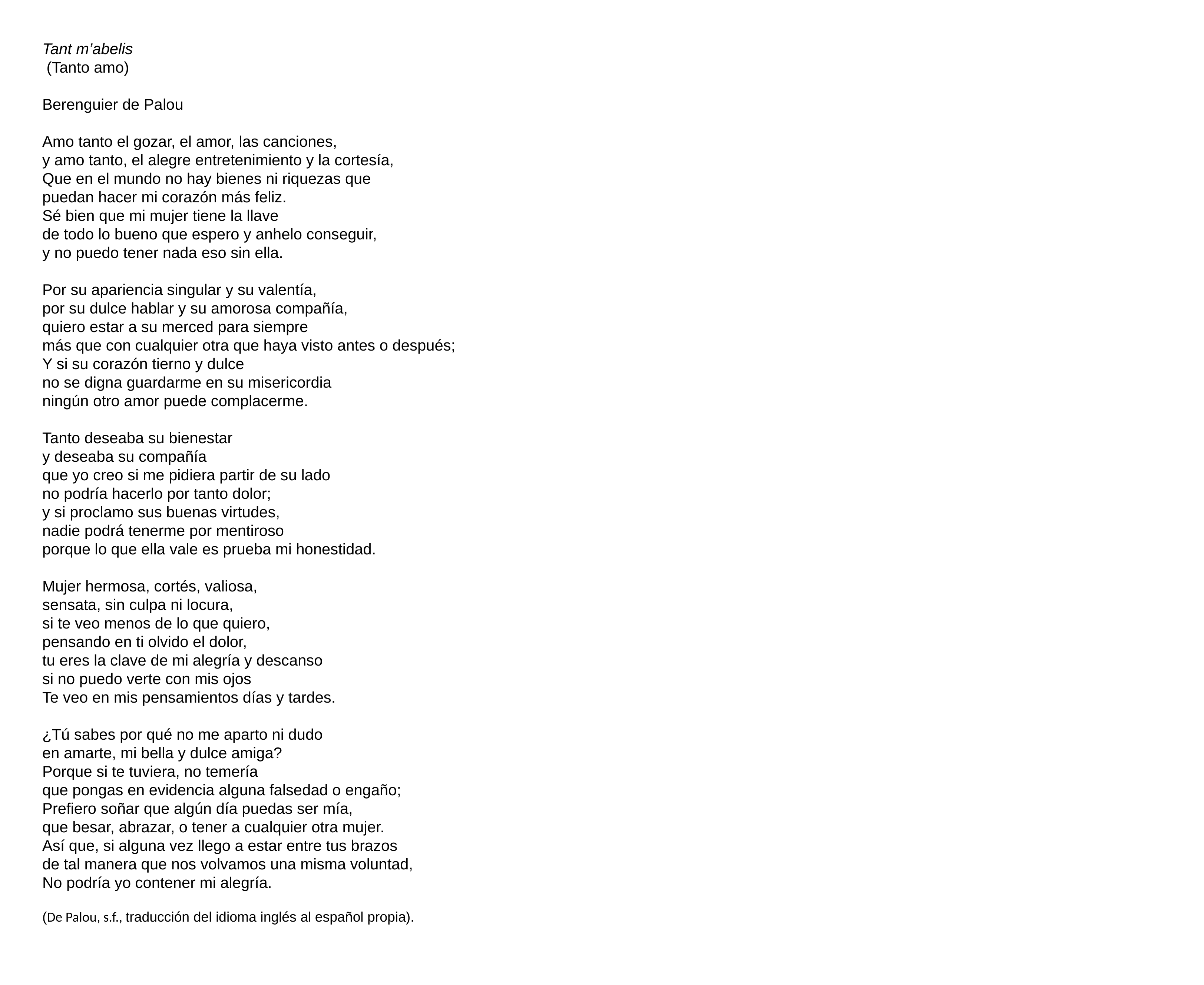

Tant m’abelis
 (Tanto amo)

Berenguier de Palou

Amo tanto el gozar, el amor, las canciones,
y amo tanto, el alegre entretenimiento y la cortesía,
Que en el mundo no hay bienes ni riquezas que
puedan hacer mi corazón más feliz.
Sé bien que mi mujer tiene la llave
de todo lo bueno que espero y anhelo conseguir,
y no puedo tener nada eso sin ella.

Por su apariencia singular y su valentía,
por su dulce hablar y su amorosa compañía,
quiero estar a su merced para siempre
más que con cualquier otra que haya visto antes o después;
Y si su corazón tierno y dulce
no se digna guardarme en su misericordia
ningún otro amor puede complacerme.

Tanto deseaba su bienestar
y deseaba su compañía
que yo creo si me pidiera partir de su lado
no podría hacerlo por tanto dolor;
y si proclamo sus buenas virtudes,
nadie podrá tenerme por mentiroso
porque lo que ella vale es prueba mi honestidad.

Mujer hermosa, cortés, valiosa,
sensata, sin culpa ni locura,
si te veo menos de lo que quiero,
pensando en ti olvido el dolor,
tu eres la clave de mi alegría y descanso
si no puedo verte con mis ojos
Te veo en mis pensamientos días y tardes.

¿Tú sabes por qué no me aparto ni dudo
en amarte, mi bella y dulce amiga?
Porque si te tuviera, no temería
que pongas en evidencia alguna falsedad o engaño;
Prefiero soñar que algún día puedas ser mía,
que besar, abrazar, o tener a cualquier otra mujer.
Así que, si alguna vez llego a estar entre tus brazos
de tal manera que nos volvamos una misma voluntad,
No podría yo contener mi alegría.

(De Palou, s.f., traducción del idioma inglés al español propia).